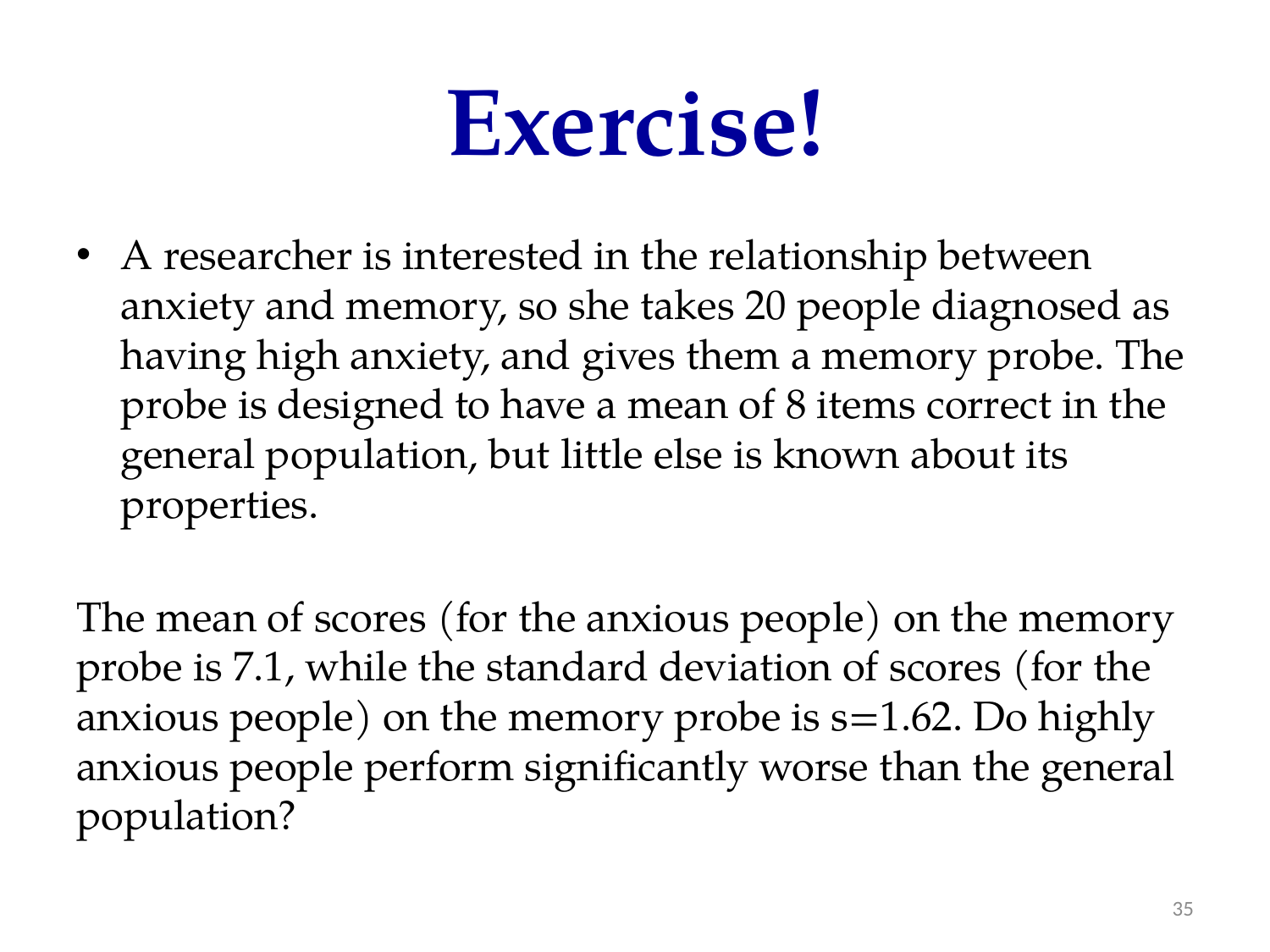

# Exercise!
A researcher is interested in the relationship between anxiety and memory, so she takes 20 people diagnosed as having high anxiety, and gives them a memory probe. The probe is designed to have a mean of 8 items correct in the general population, but little else is known about its properties.

The mean of scores (for the anxious people) on the memory probe is 7.1, while the standard deviation of scores (for the anxious people) on the memory probe is s=1.62. Do highly anxious people perform significantly worse than the general population?
35